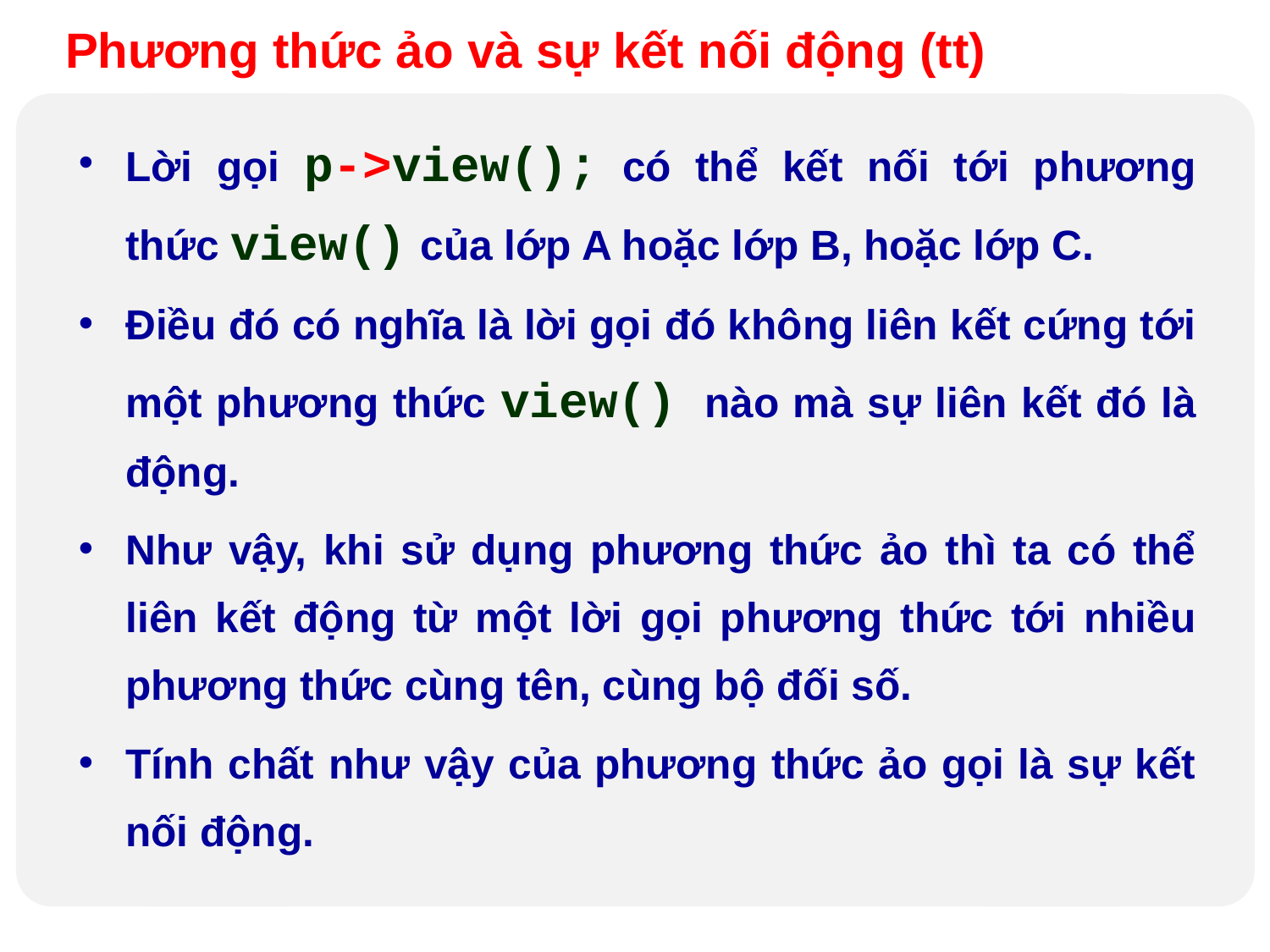

Phương thức ảo và sự kết nối động (tt)

Lời gọi p->view(); có thể kết nối tới phương thức view() của lớp A hoặc lớp B, hoặc lớp C.
Điều đó có nghĩa là lời gọi đó không liên kết cứng tới một phương thức view() nào mà sự liên kết đó là động.
Như vậy, khi sử dụng phương thức ảo thì ta có thể liên kết động từ một lời gọi phương thức tới nhiều phương thức cùng tên, cùng bộ đối số.
Tính chất như vậy của phương thức ảo gọi là sự kết nối động.
Design by Minh An